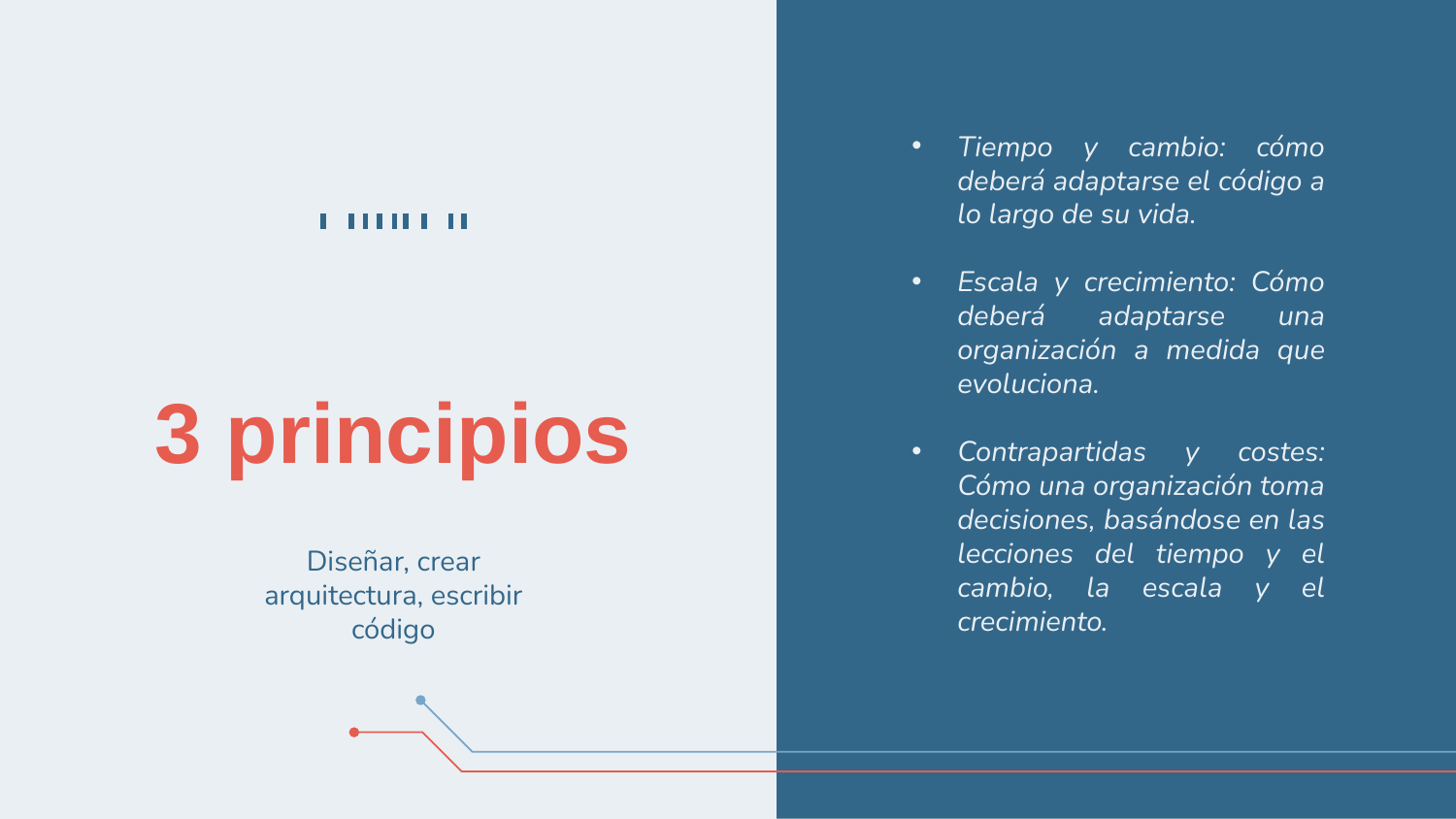

Tiempo y cambio: cómo deberá adaptarse el código a lo largo de su vida.

Escala y crecimiento: Cómo deberá adaptarse una organización a medida que evoluciona.

Contrapartidas y costes: Cómo una organización toma decisiones, basándose en las lecciones del tiempo y el cambio, la escala y el crecimiento.
# 3 principios
Diseñar, crear arquitectura, escribir código